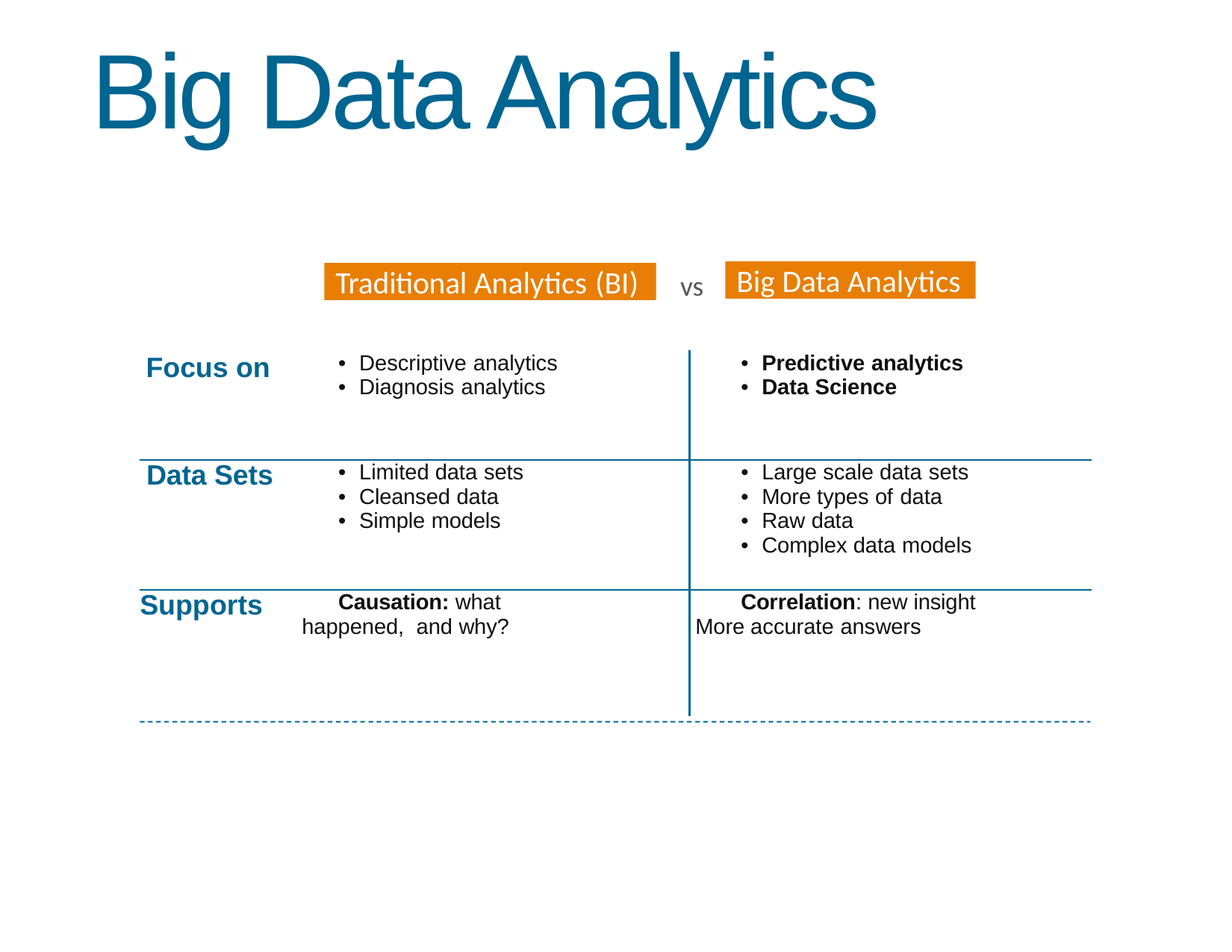

# Big Data Analytics
Big Data Analytics
Traditional Analytics (BI)
vs
| Focus on | Descriptive analytics Diagnosis analytics | Predictive analytics Data Science |
| --- | --- | --- |
| Data Sets | Limited data sets Cleansed data Simple models | Large scale data sets More types of data Raw data Complex data models |
| Supports | Causation: what happened, and why? | Correlation: new insight More accurate answers |

5